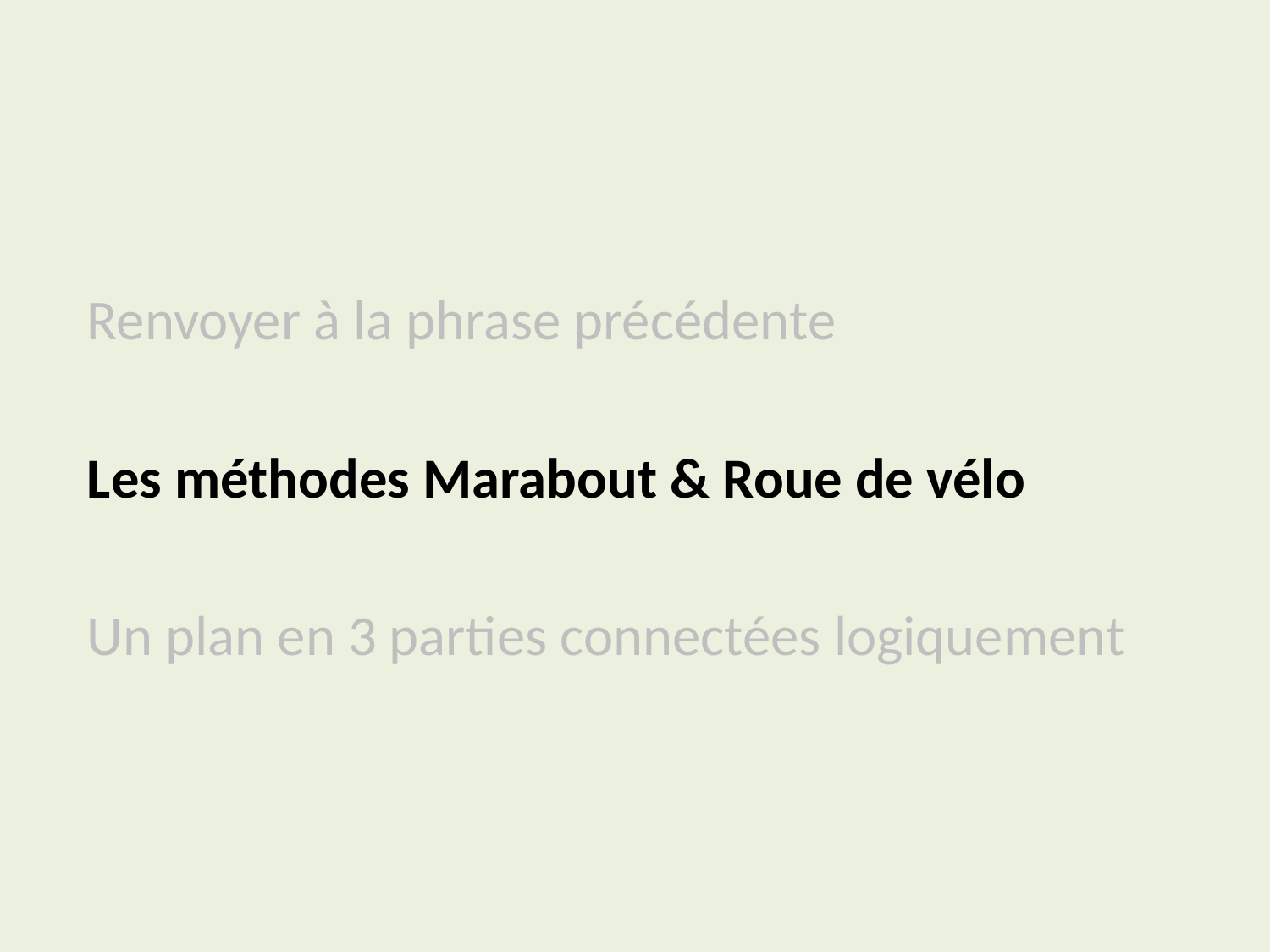

Renvoyer à la phrase précédente

Les méthodes Marabout & Roue de vélo

Un plan en 3 parties connectées logiquement